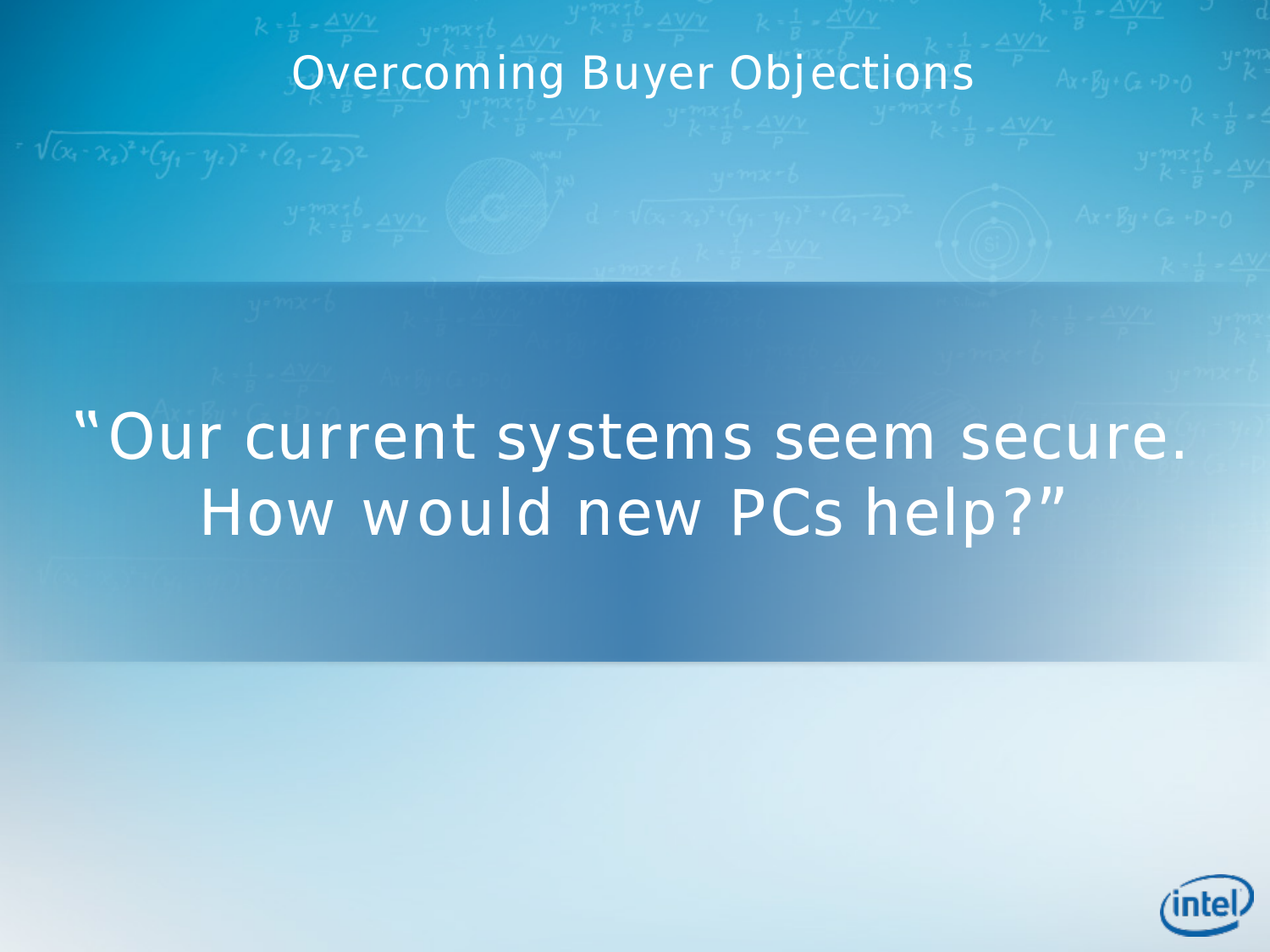

Overcoming Buyer Objections

“Our current systems seem secure. How would new PCs help?”